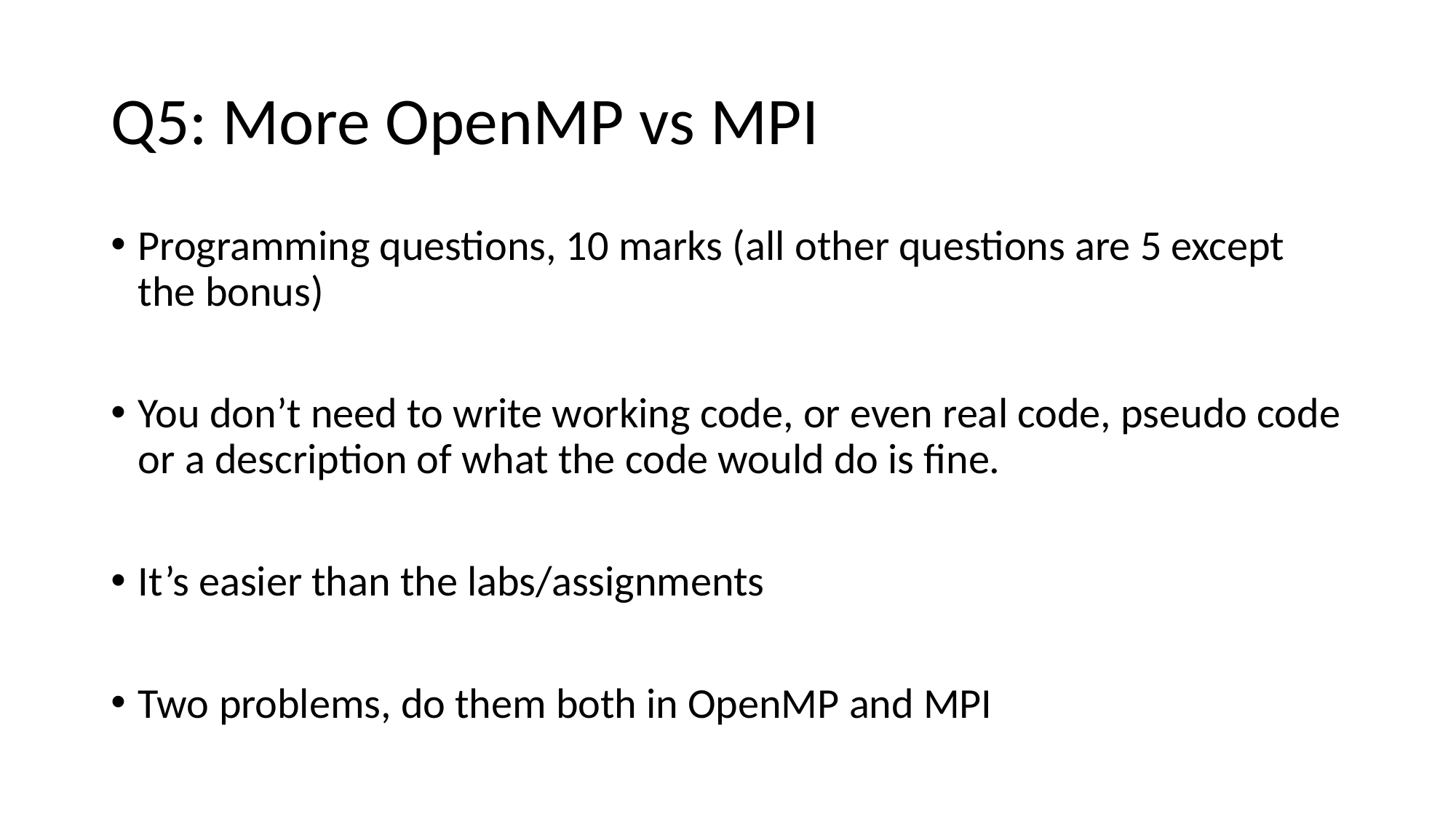

# Q5: More OpenMP vs MPI
Programming questions, 10 marks (all other questions are 5 except the bonus)

You don’t need to write working code, or even real code, pseudo code or a description of what the code would do is fine.

It’s easier than the labs/assignments

Two problems, do them both in OpenMP and MPI